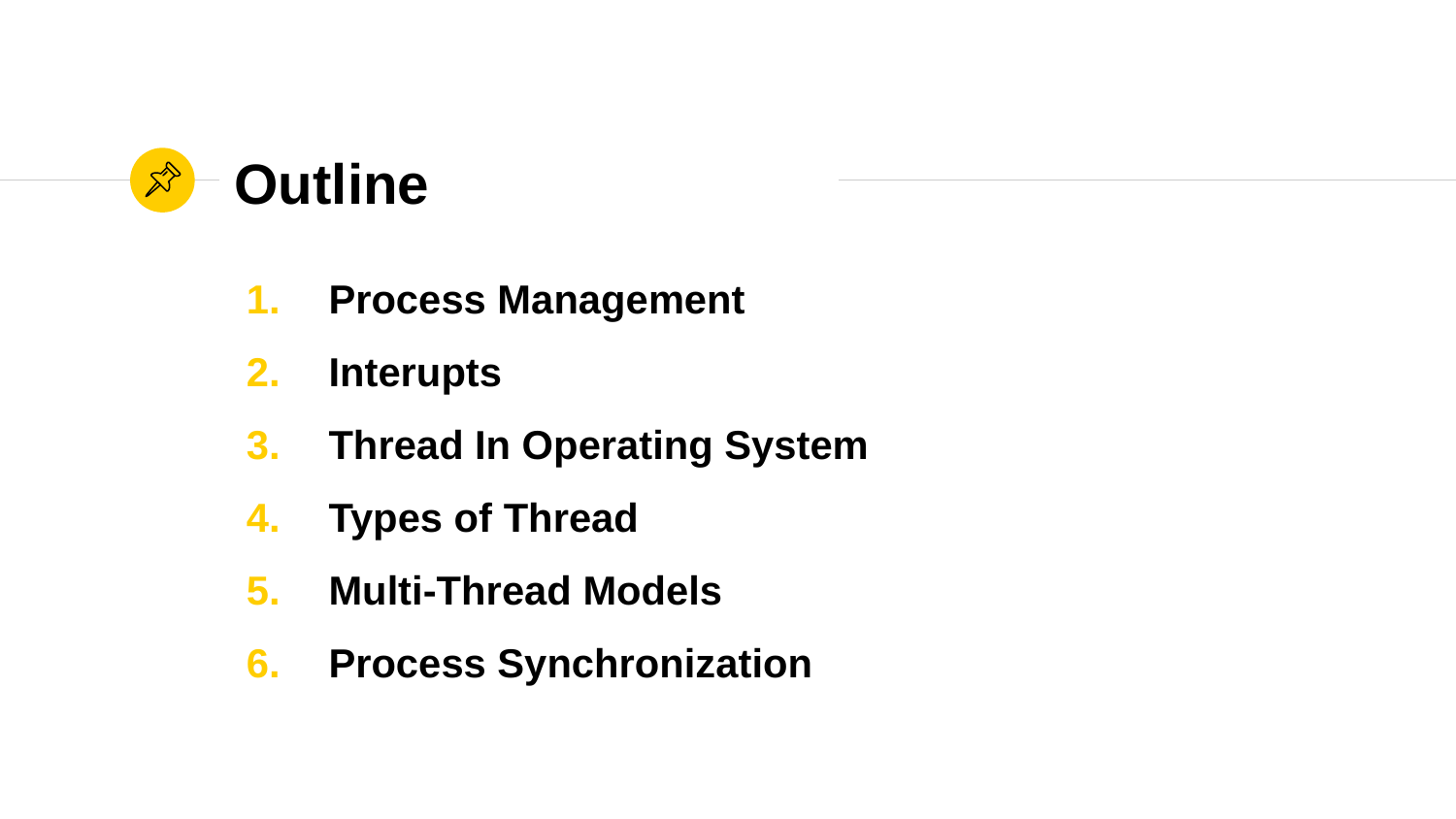

# Outline

Process Management
Interupts
Thread In Operating System
Types of Thread
Multi-Thread Models
Process Synchronization